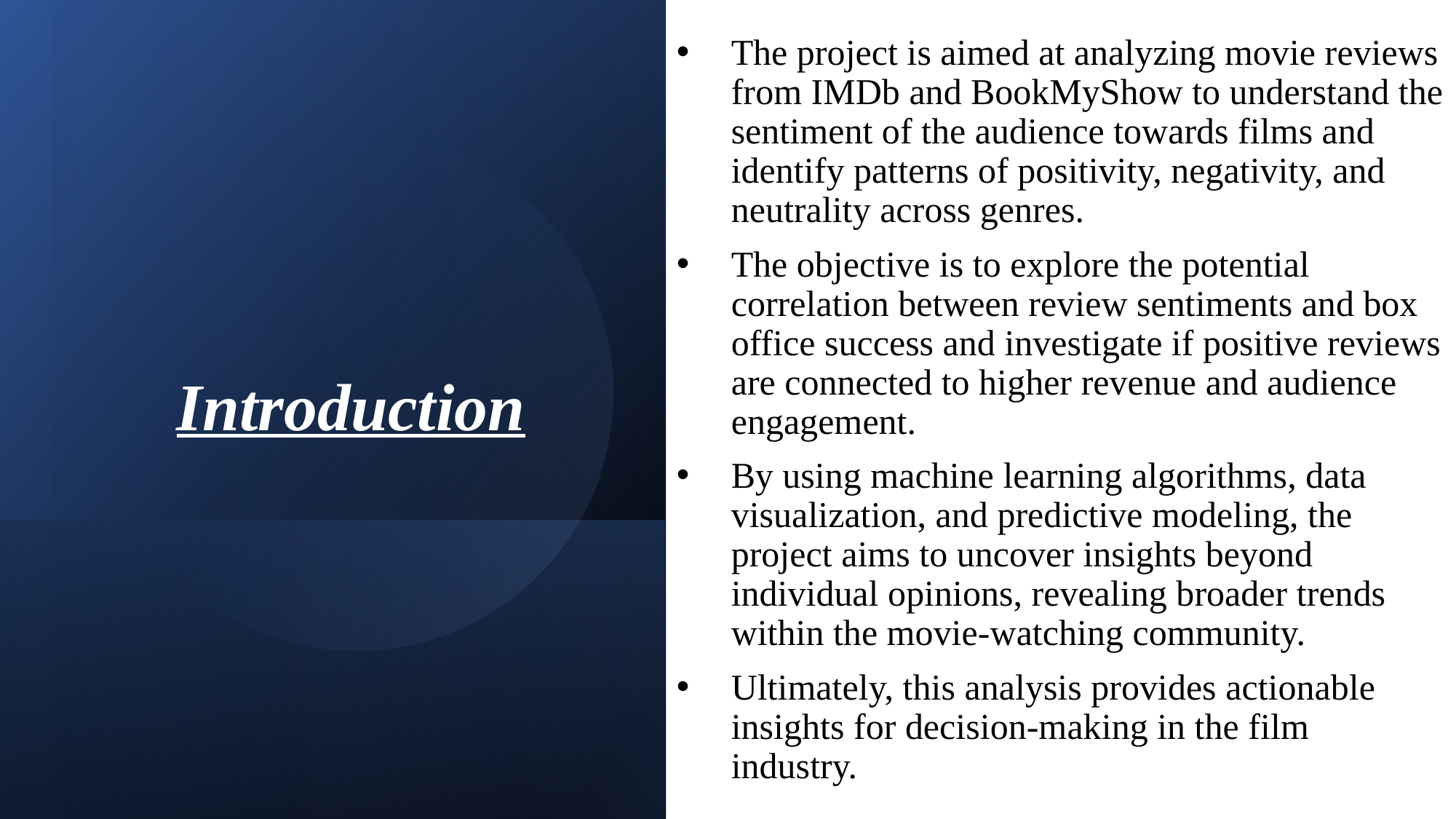

The project is aimed at analyzing movie reviews from IMDb and BookMyShow to understand the sentiment of the audience towards films and identify patterns of positivity, negativity, and neutrality across genres.
The objective is to explore the potential correlation between review sentiments and box office success and investigate if positive reviews are connected to higher revenue and audience engagement.
By using machine learning algorithms, data visualization, and predictive modeling, the project aims to uncover insights beyond individual opinions, revealing broader trends within the movie-watching community.
Ultimately, this analysis provides actionable insights for decision-making in the film industry.

# Introduction

4